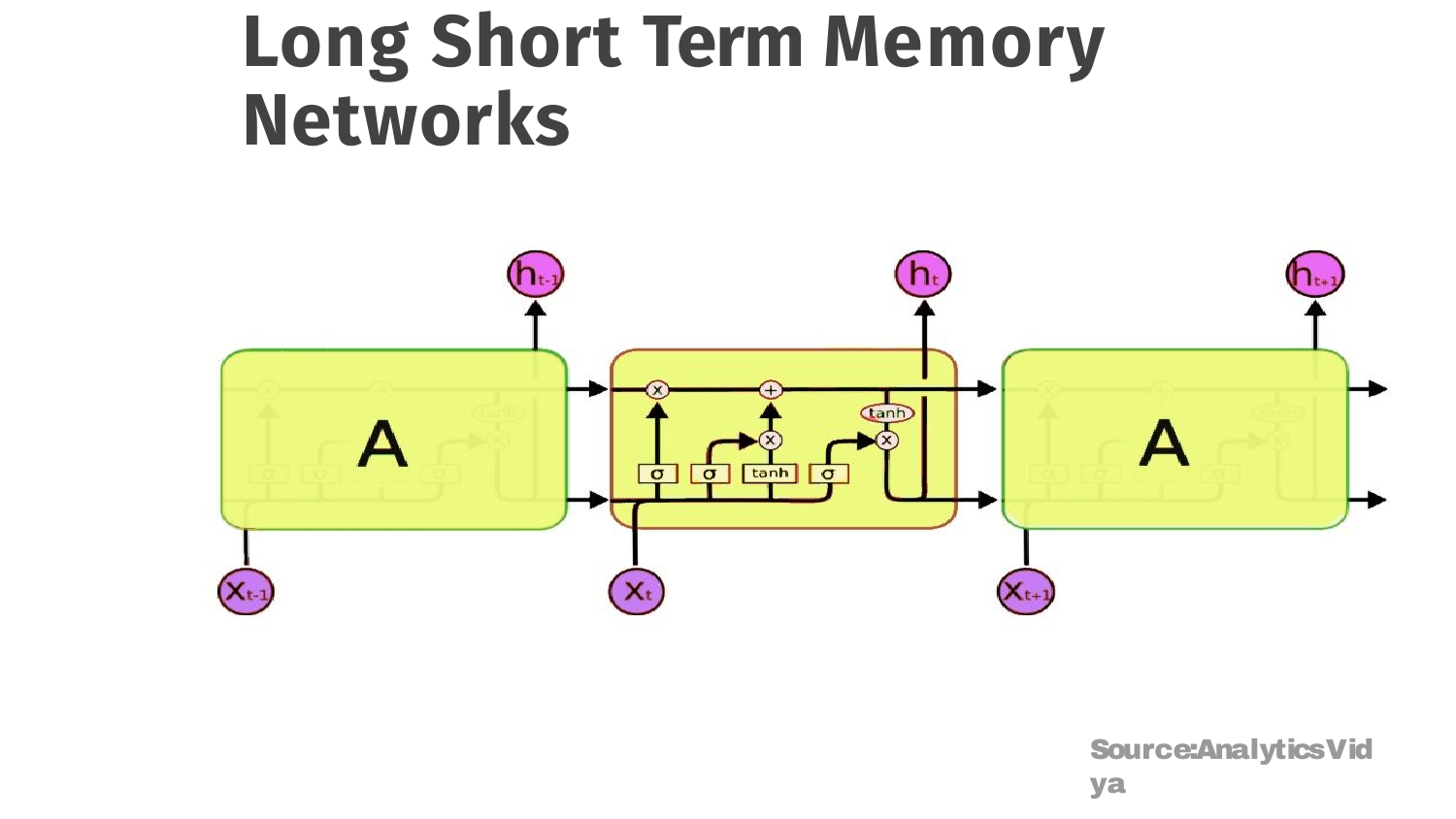

# Long Short Term Memory  Networks

Source:AnalyticsVidya